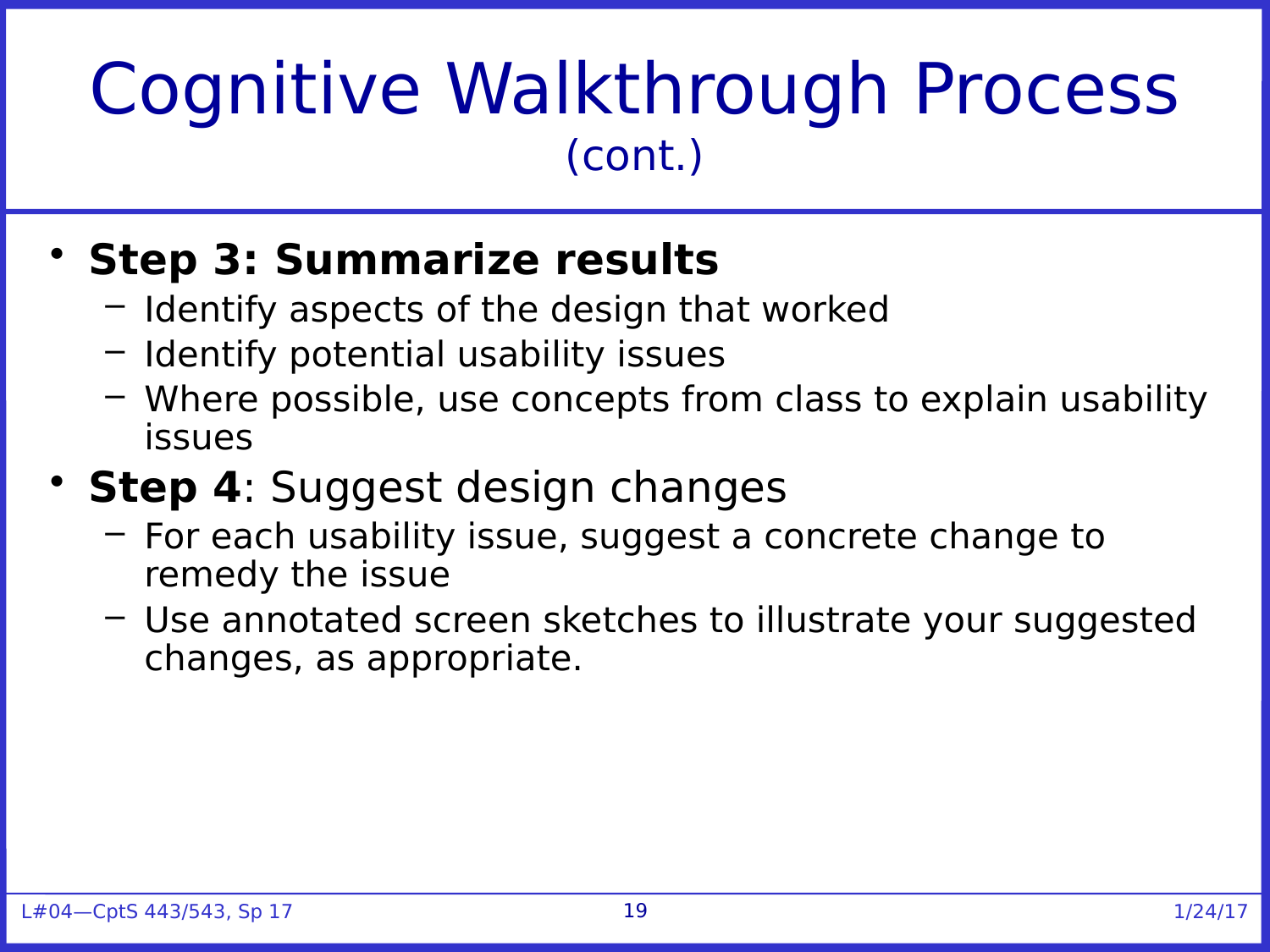

# Cognitive Walkthrough Process (cont.)
Step 3: Summarize results
Identify aspects of the design that worked
Identify potential usability issues
Where possible, use concepts from class to explain usability issues
Step 4: Suggest design changes
For each usability issue, suggest a concrete change to remedy the issue
Use annotated screen sketches to illustrate your suggested changes, as appropriate.

19